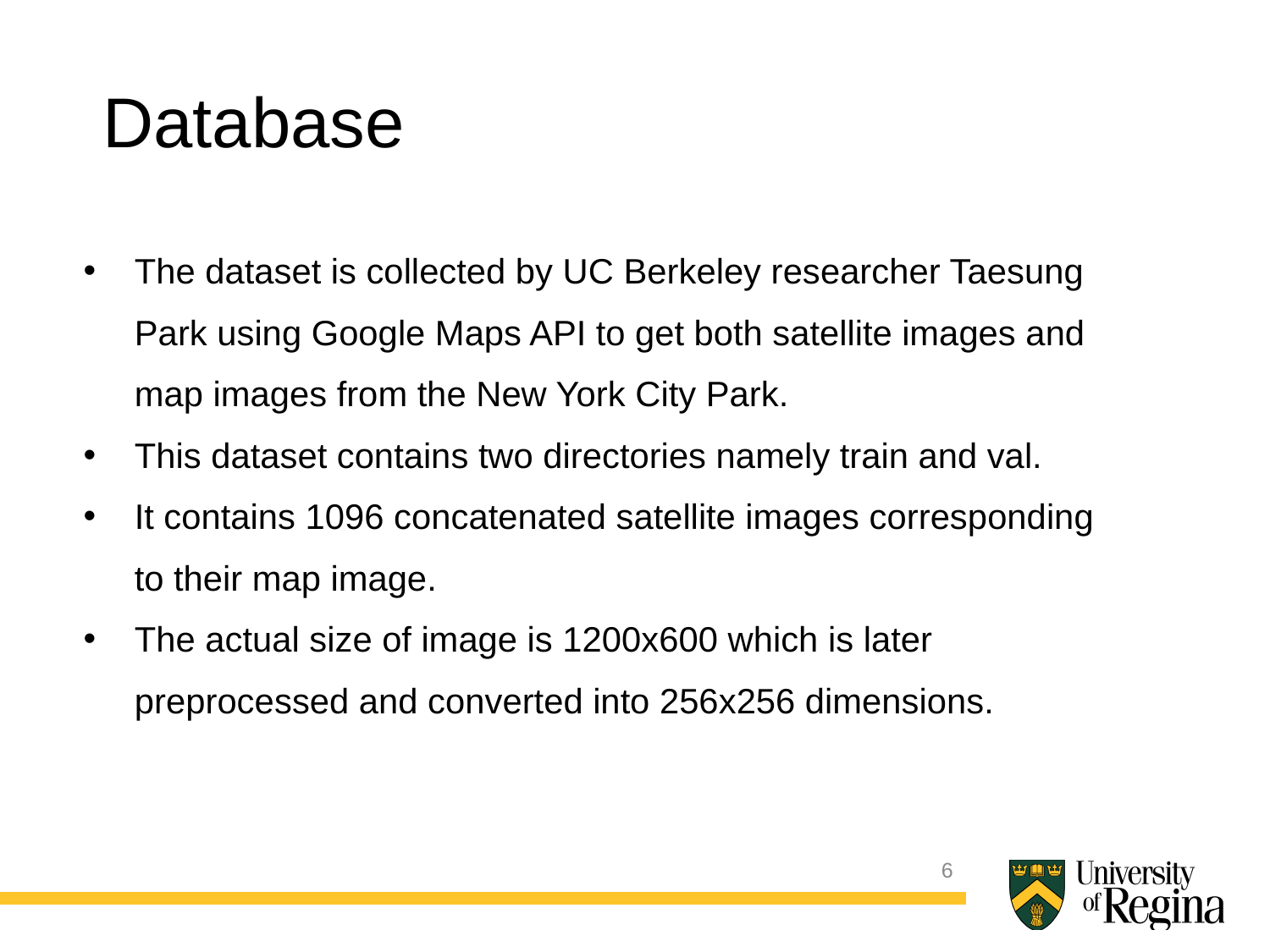

Database
The dataset is collected by UC Berkeley researcher Taesung Park using Google Maps API to get both satellite images and map images from the New York City Park.
This dataset contains two directories namely train and val.
It contains 1096 concatenated satellite images corresponding to their map image.
The actual size of image is 1200x600 which is later preprocessed and converted into 256x256 dimensions.
6